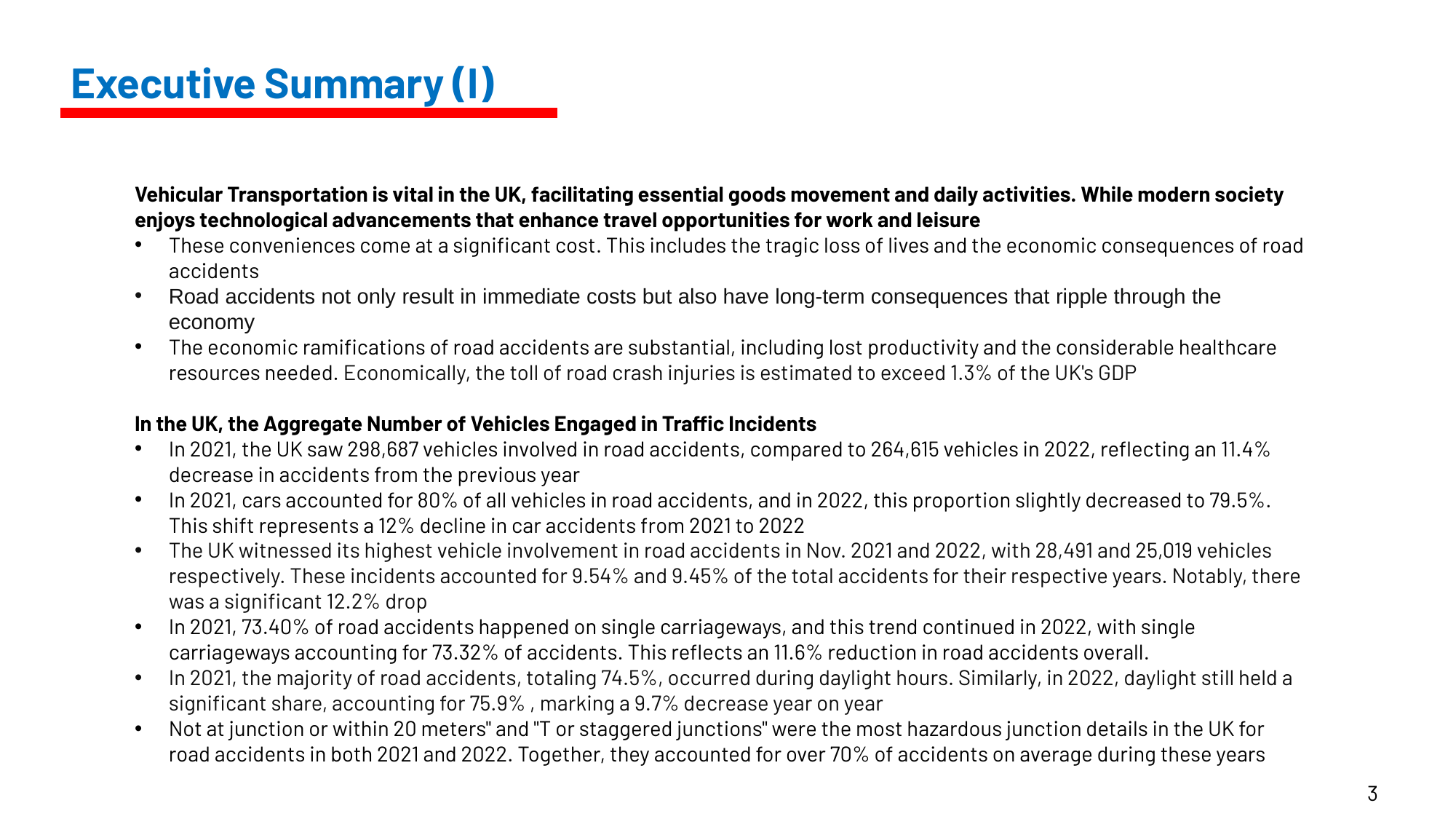

Executive Summary (I)
Vehicular Transportation is vital in the UK, facilitating essential goods movement and daily activities. While modern society enjoys technological advancements that enhance travel opportunities for work and leisure
These conveniences come at a significant cost. This includes the tragic loss of lives and the economic consequences of road accidents
Road accidents not only result in immediate costs but also have long-term consequences that ripple through the economy
The economic ramifications of road accidents are substantial, including lost productivity and the considerable healthcare resources needed. Economically, the toll of road crash injuries is estimated to exceed 1.3% of the UK's GDP

In the UK, the Aggregate Number of Vehicles Engaged in Traffic Incidents
In 2021, the UK saw 298,687 vehicles involved in road accidents, compared to 264,615 vehicles in 2022, reflecting an 11.4% decrease in accidents from the previous year
In 2021, cars accounted for 80% of all vehicles in road accidents, and in 2022, this proportion slightly decreased to 79.5%. This shift represents a 12% decline in car accidents from 2021 to 2022
The UK witnessed its highest vehicle involvement in road accidents in Nov. 2021 and 2022, with 28,491 and 25,019 vehicles respectively. These incidents accounted for 9.54% and 9.45% of the total accidents for their respective years. Notably, there was a significant 12.2% drop
In 2021, 73.40% of road accidents happened on single carriageways, and this trend continued in 2022, with single carriageways accounting for 73.32% of accidents. This reflects an 11.6% reduction in road accidents overall.
In 2021, the majority of road accidents, totaling 74.5%, occurred during daylight hours. Similarly, in 2022, daylight still held a significant share, accounting for 75.9% , marking a 9.7% decrease year on year
Not at junction or within 20 meters" and "T or staggered junctions" were the most hazardous junction details in the UK for road accidents in both 2021 and 2022. Together, they accounted for over 70% of accidents on average during these years
3